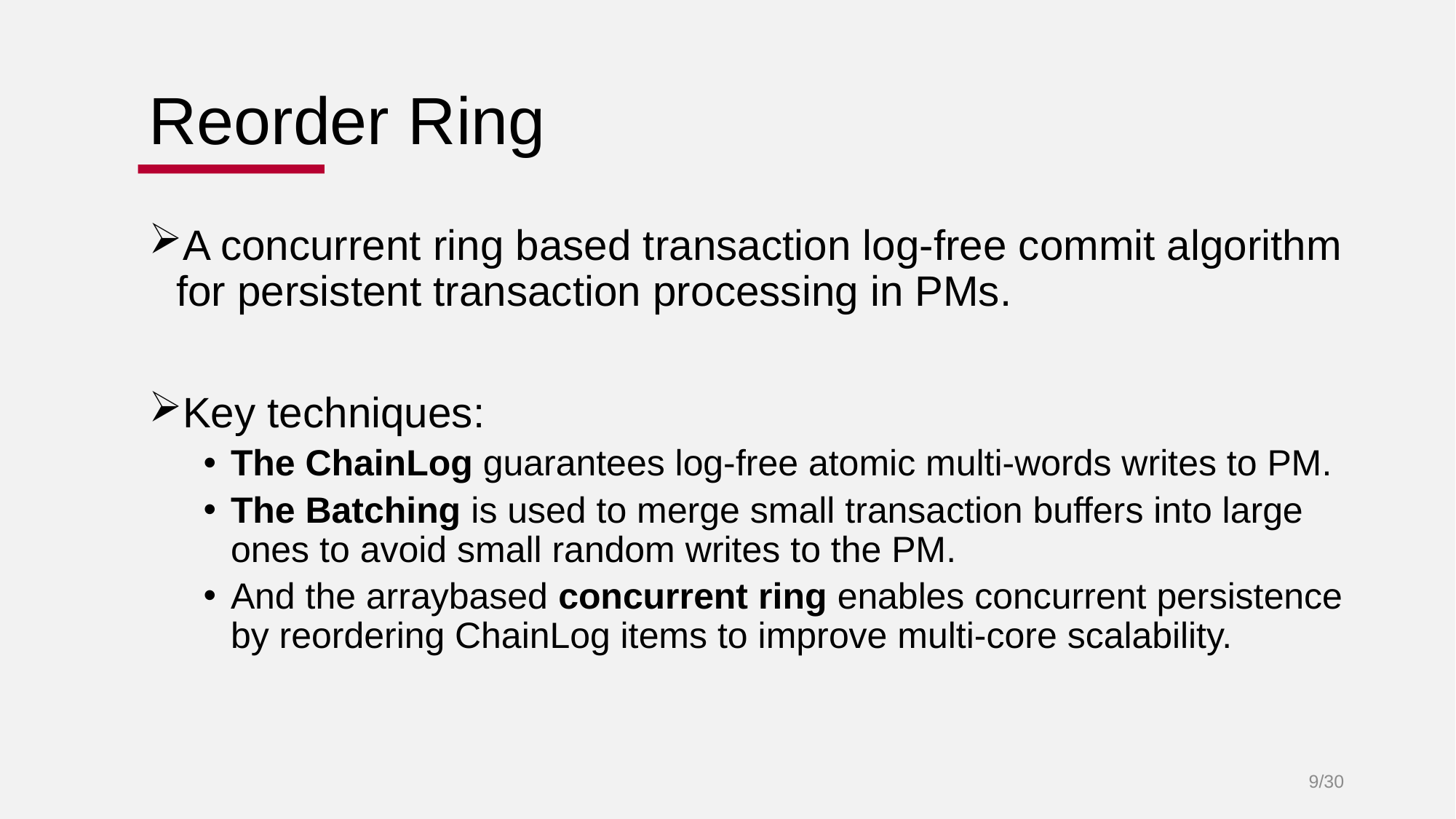

# Reorder Ring
A concurrent ring based transaction log-free commit algorithm for persistent transaction processing in PMs.

Key techniques:
The ChainLog guarantees log-free atomic multi-words writes to PM.
The Batching is used to merge small transaction buffers into large ones to avoid small random writes to the PM.
And the arraybased concurrent ring enables concurrent persistence by reordering ChainLog items to improve multi-core scalability.
9/30